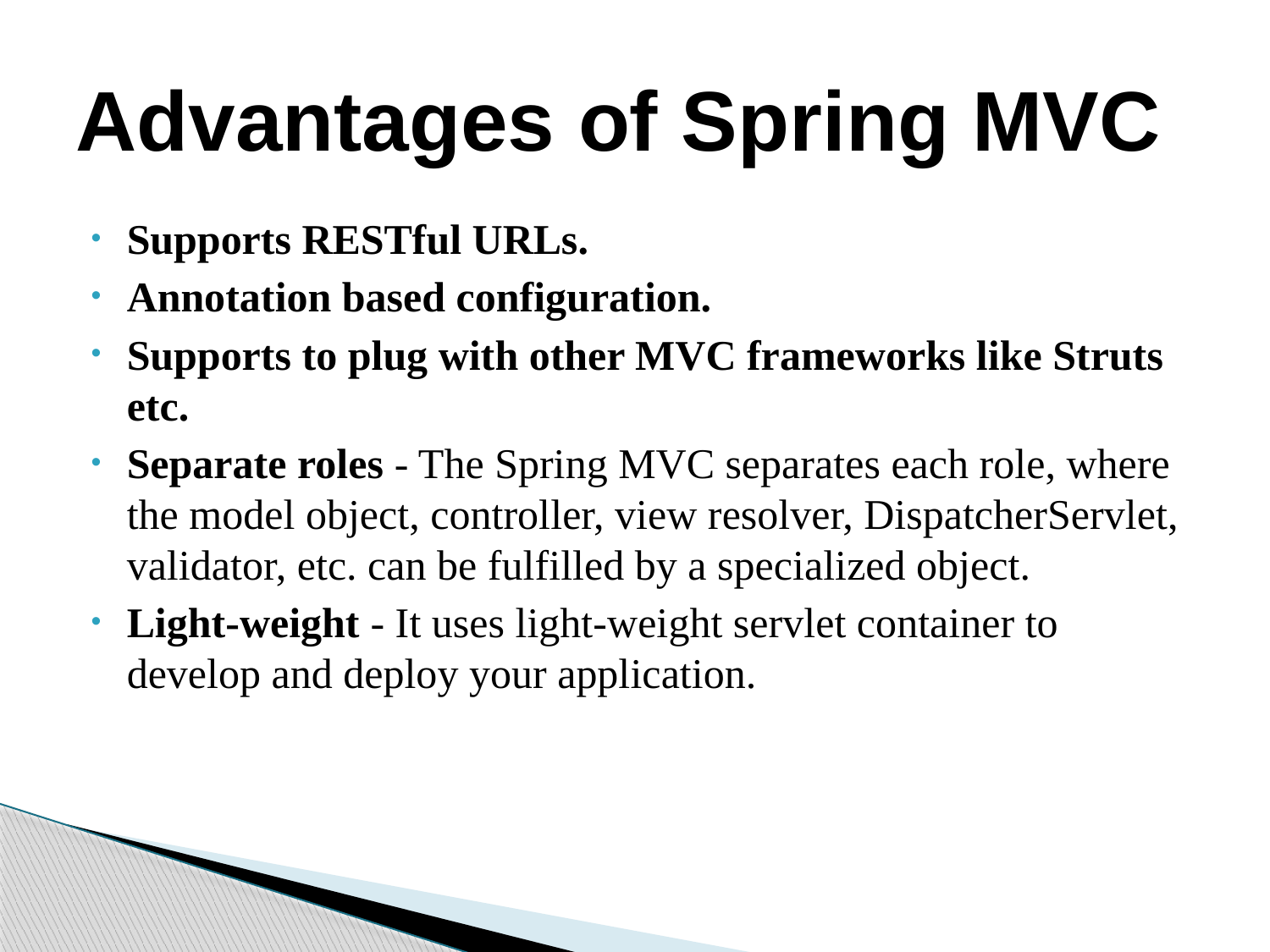

# Advantages of Spring MVC
Supports RESTful URLs.
Annotation based configuration.
Supports to plug with other MVC frameworks like Struts etc.
Separate roles - The Spring MVC separates each role, where the model object, controller, view resolver, DispatcherServlet, validator, etc. can be fulfilled by a specialized object.
Light-weight - It uses light-weight servlet container to develop and deploy your application.